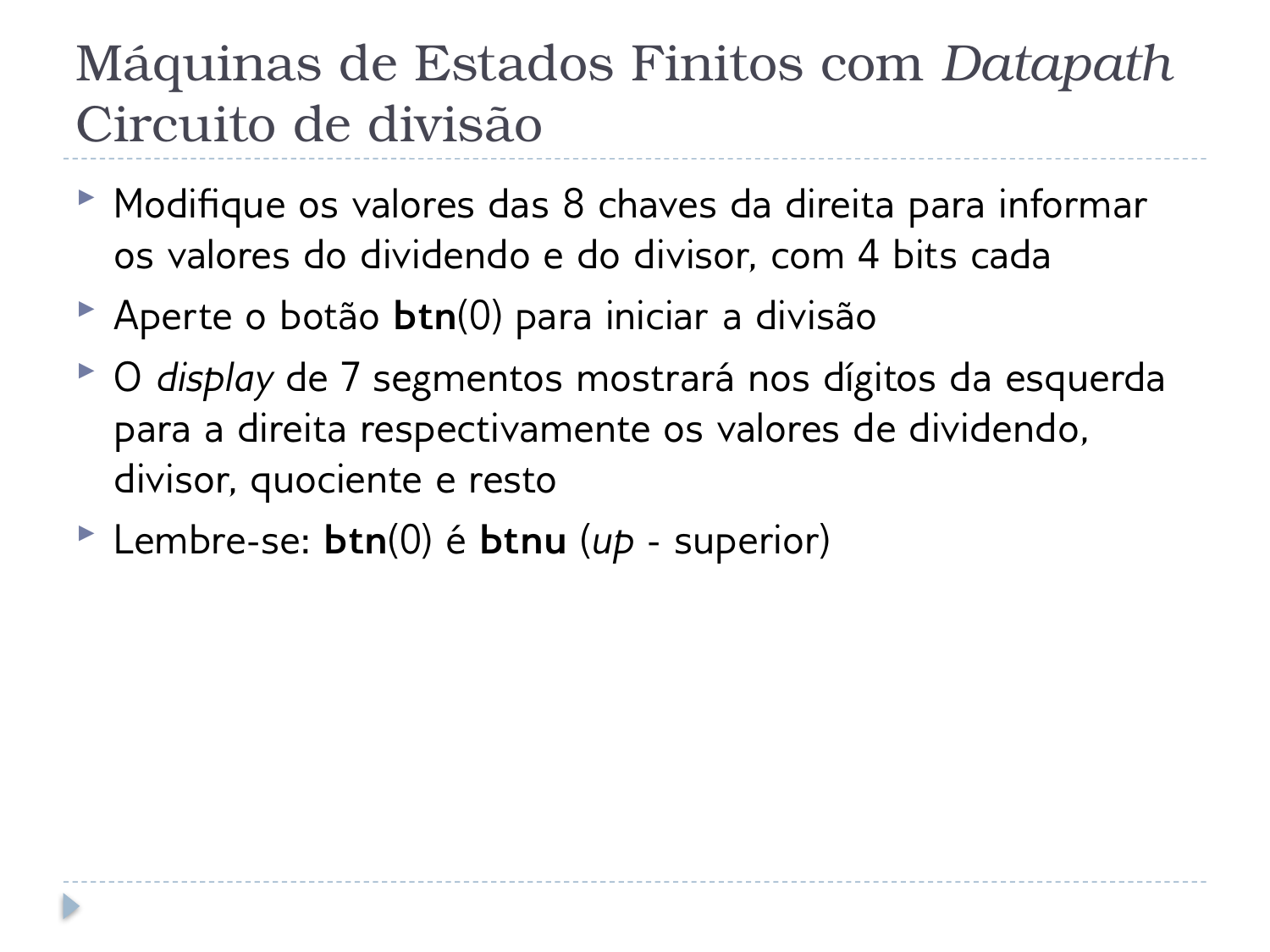

# Máquinas de Estados Finitos com Datapath Circuito de divisão
Modifique os valores das 8 chaves da direita para informar os valores do dividendo e do divisor, com 4 bits cada
Aperte o botão btn(0) para iniciar a divisão
O display de 7 segmentos mostrará nos dígitos da esquerda para a direita respectivamente os valores de dividendo, divisor, quociente e resto
Lembre-se: btn(0) é btnu (up - superior)